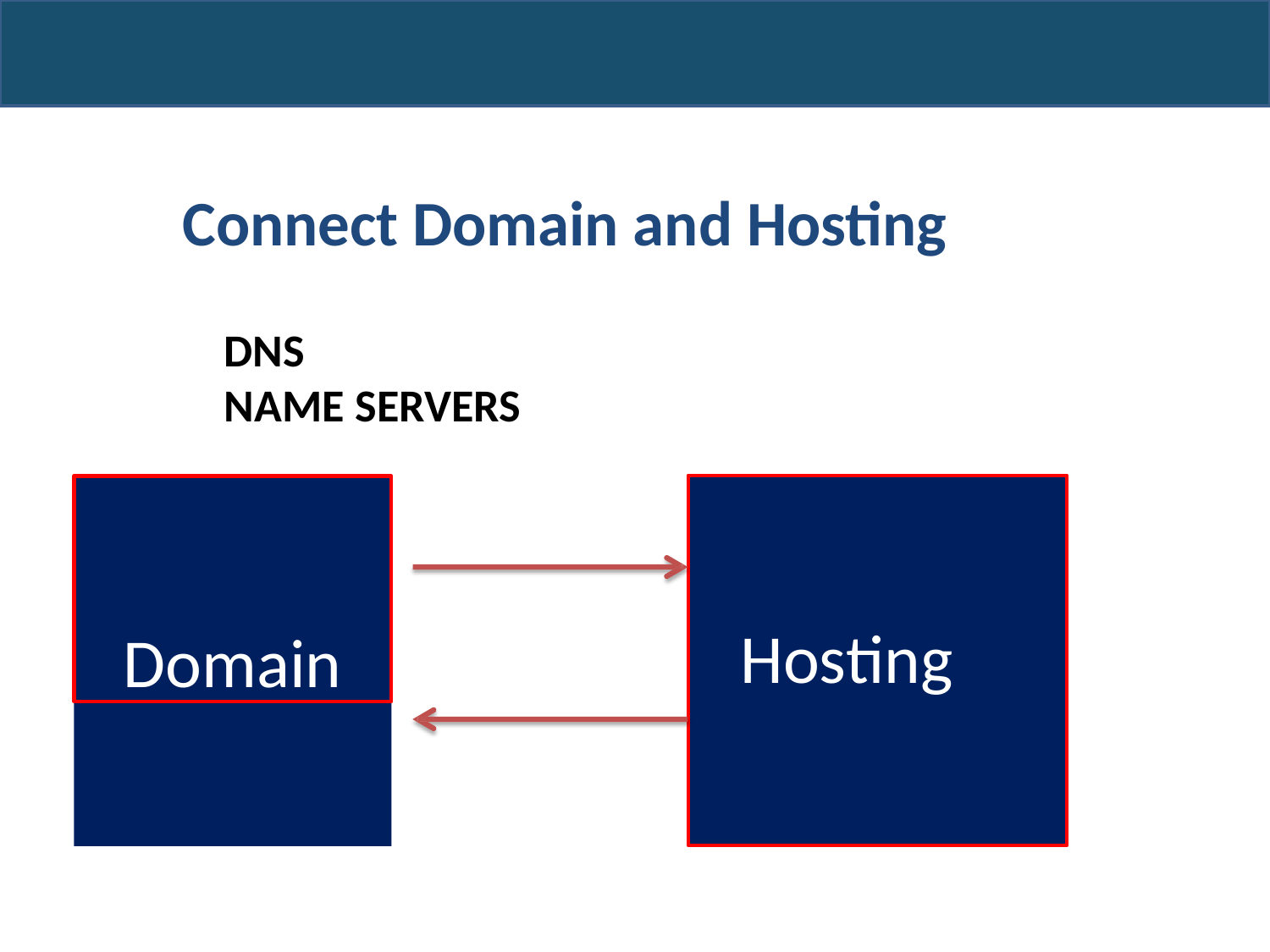

# Connect Domain and Hosting
DNS
NAME SERVERS

Domain

Hosting